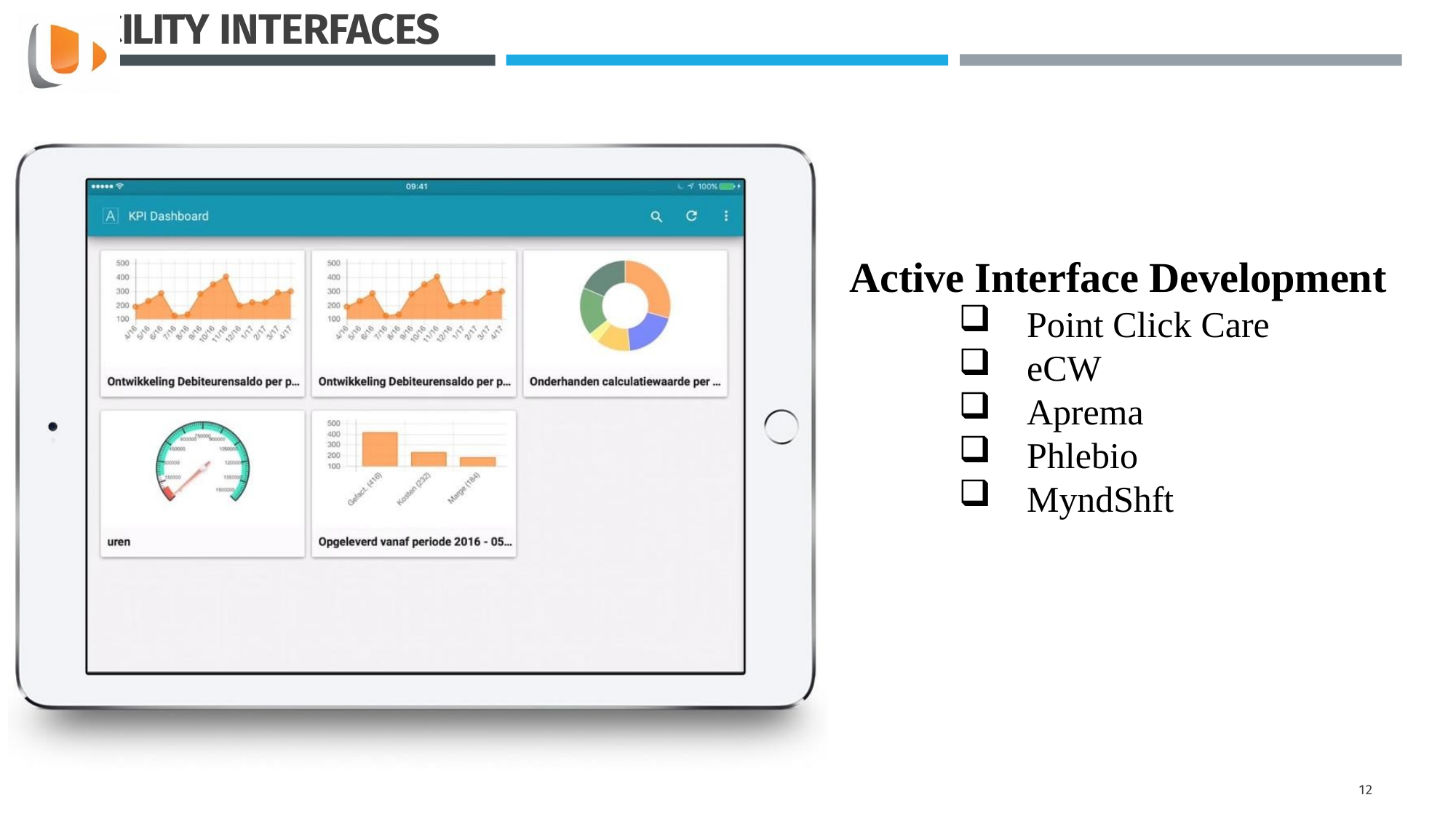

# FACILITY INTERFACES

Active Interface Development
Point Click Care
eCW
Aprema
Phlebio
MyndShft
12